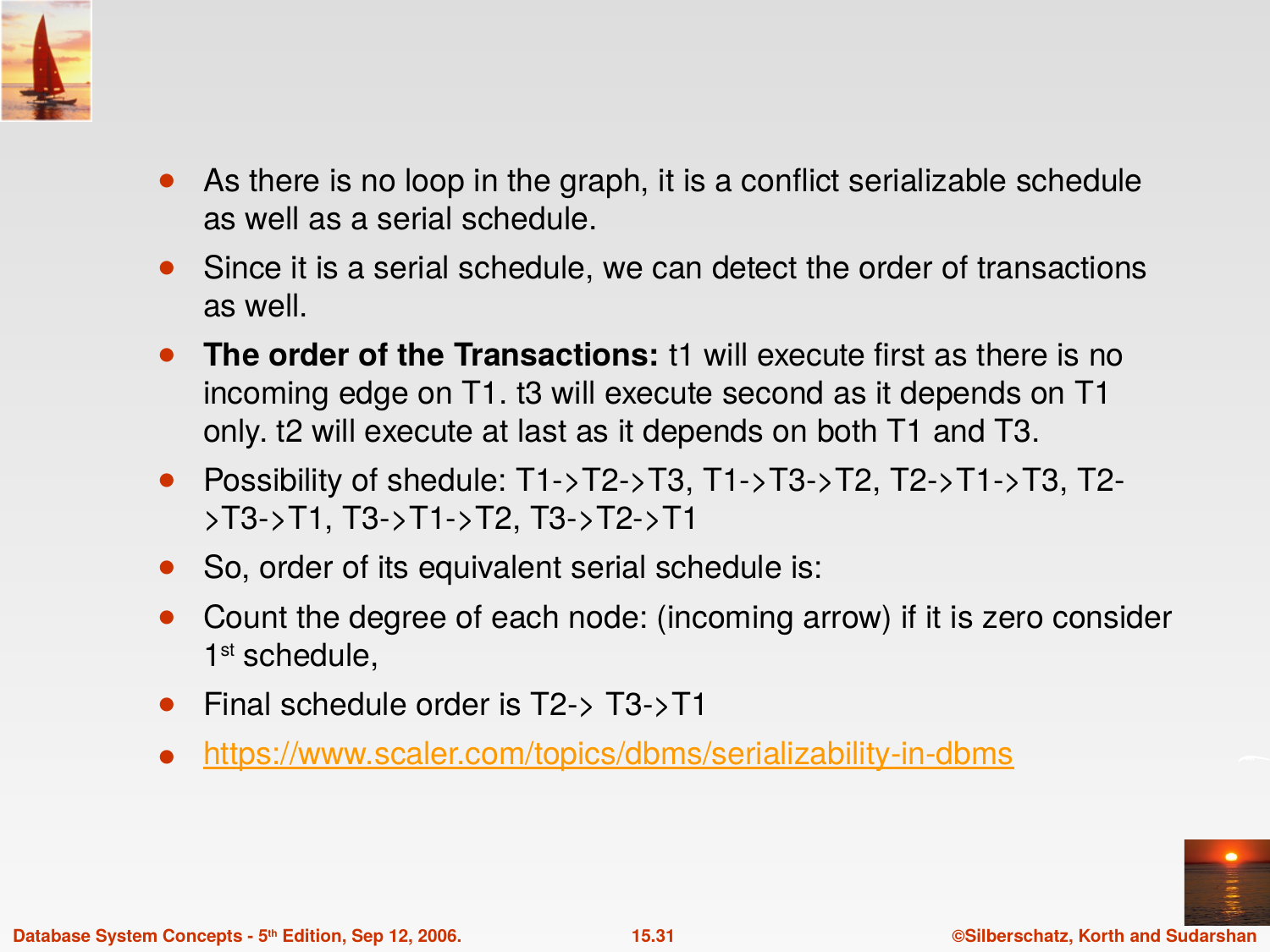

#
As there is no loop in the graph, it is a conflict serializable schedule as well as a serial schedule.
Since it is a serial schedule, we can detect the order of transactions as well.
The order of the Transactions: t1 will execute first as there is no incoming edge on T1. t3 will execute second as it depends on T1 only. t2 will execute at last as it depends on both T1 and T3.
Possibility of shedule: T1->T2->T3, T1->T3->T2, T2->T1->T3, T2->T3->T1, T3->T1->T2, T3->T2->T1
So, order of its equivalent serial schedule is:
Count the degree of each node: (incoming arrow) if it is zero consider 1st schedule,
Final schedule order is T2-> T3->T1
https://www.scaler.com/topics/dbms/serializability-in-dbms